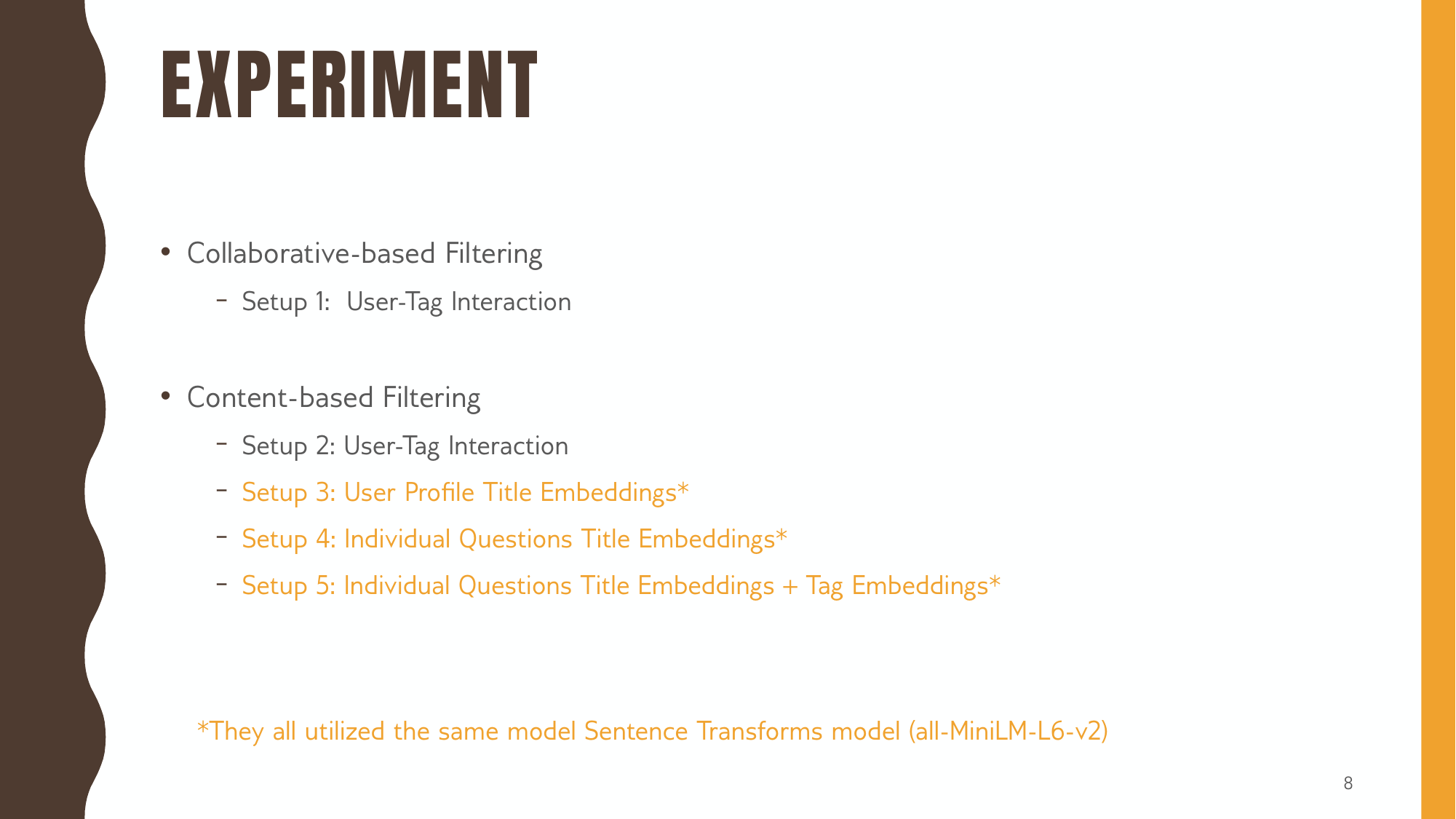

# Experiment
Collaborative-based Filtering
Setup 1:  User-Tag Interaction

Content-based Filtering
Setup 2: User-Tag Interaction
Setup 3: User Profile Title Embeddings*
Setup 4: Individual Questions Title Embeddings*
Setup 5: Individual Questions Title Embeddings + Tag Embeddings*

*They all utilized the same model Sentence Transforms model (all-MiniLM-L6-v2)
8